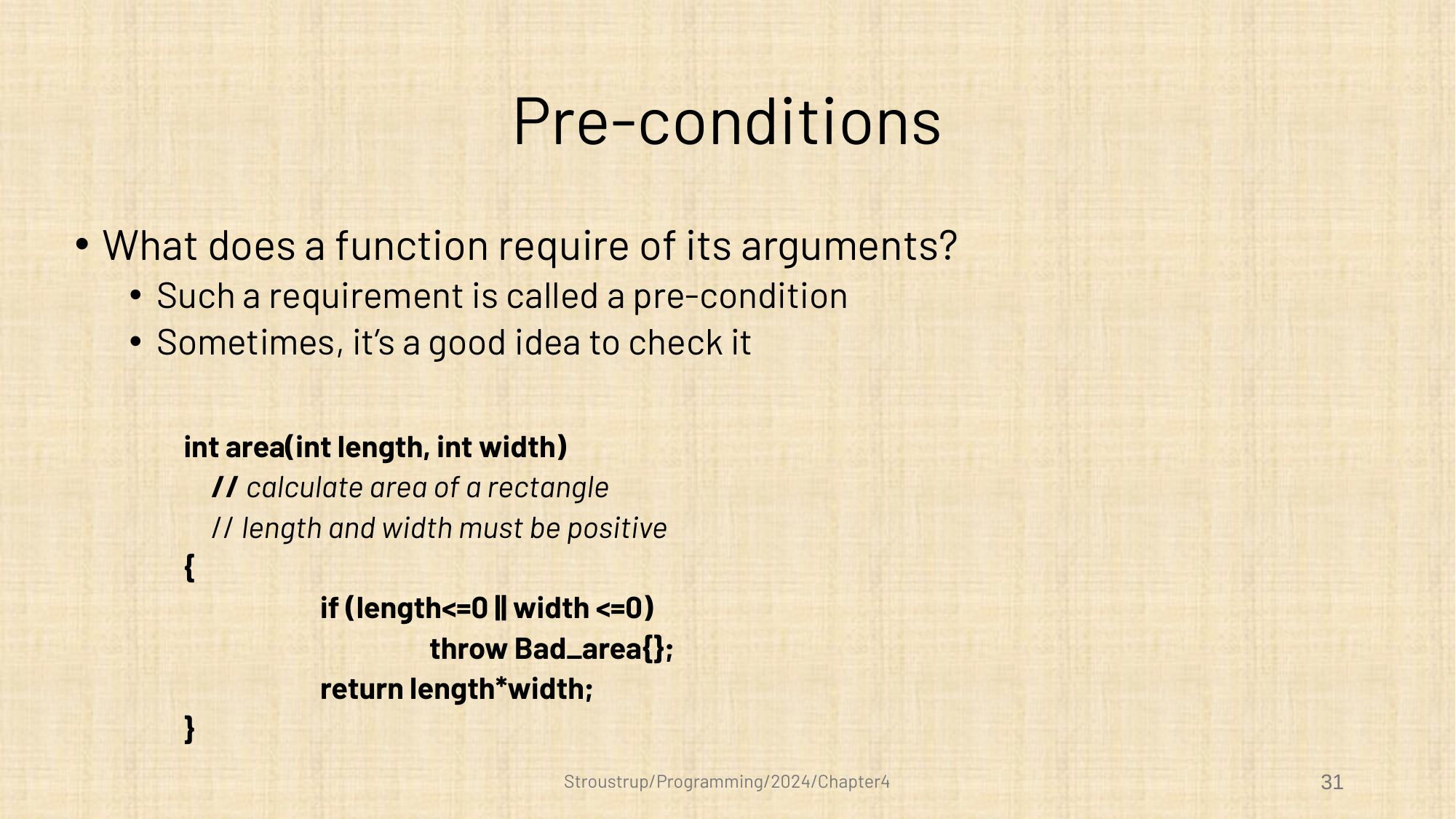

# Pre-conditions
What does a function require of its arguments?
Such a requirement is called a pre-condition
Sometimes, it’s a good idea to check it

int area(int length, int width)
	// calculate area of a rectangle
	// length and width must be positive
{
		if (length<=0 || width <=0)
			throw Bad_area{};
		return length*width;
}

Stroustrup/Programming/2024/Chapter4
31